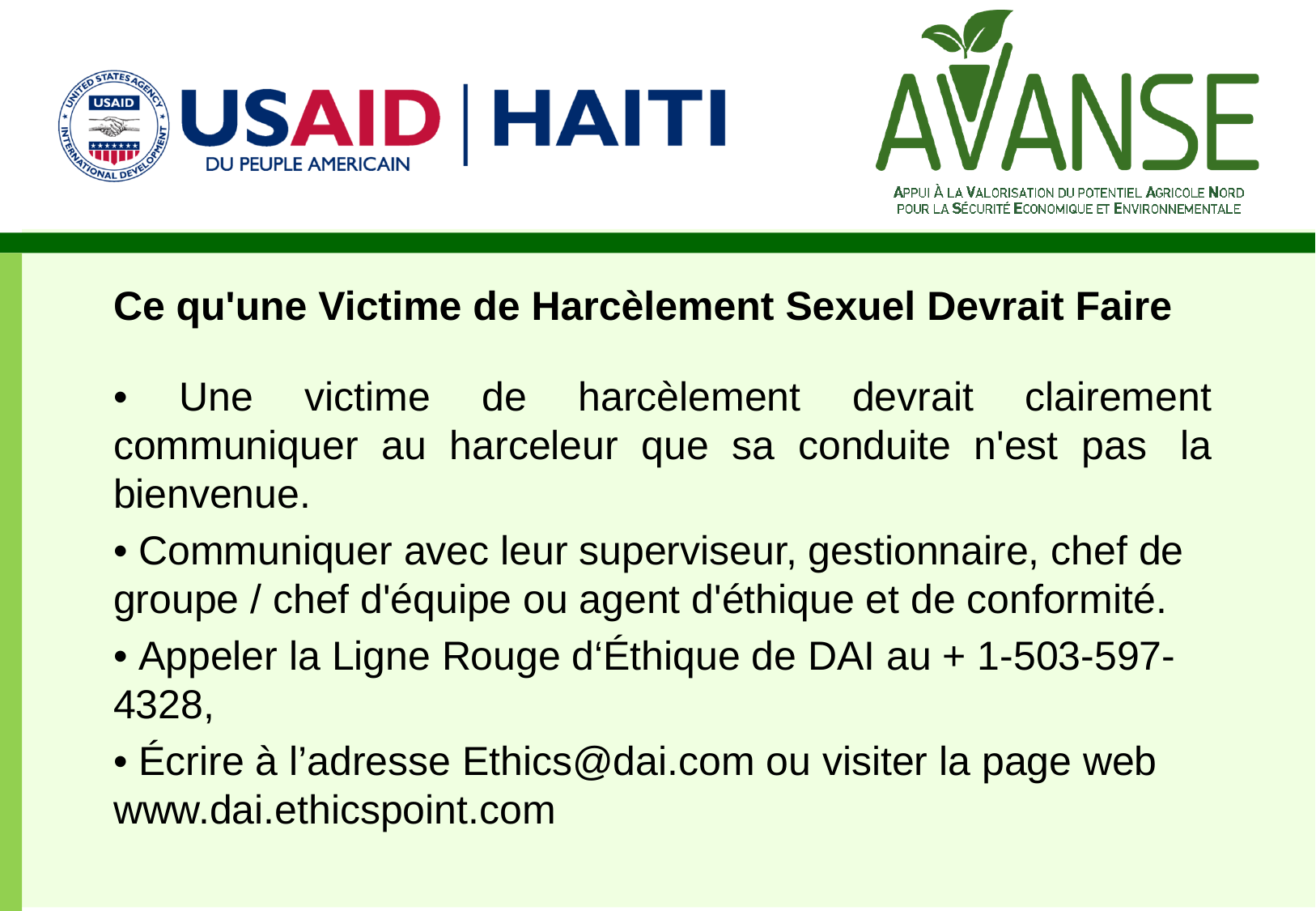

# Ce qu'une Victime de Harcèlement Sexuel Devrait Faire
• Une victime de harcèlement devrait clairement communiquer au harceleur que sa conduite n'est pas 	la bienvenue.
• Communiquer avec leur superviseur, gestionnaire, chef de groupe / chef d'équipe ou agent d'éthique et de conformité.
• Appeler la Ligne Rouge d‘Éthique de DAI au + 1-503-597-4328,
• Écrire à l’adresse Ethics@dai.com ou visiter la page web www.dai.ethicspoint.com